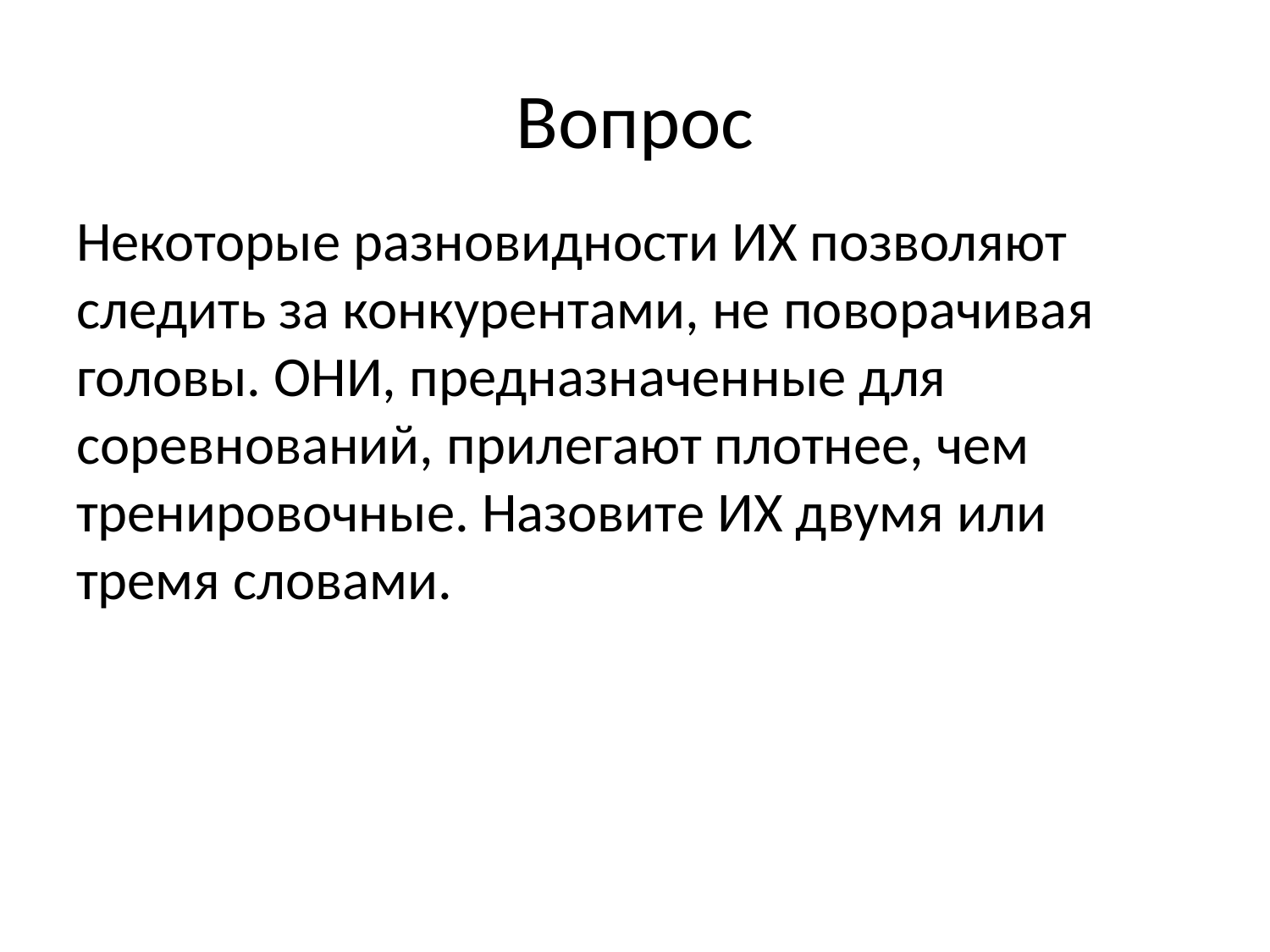

# Вопрос
Некоторые разновидности ИХ позволяют следить за конкурентами, не поворачивая головы. ОНИ, предназначенные для соревнований, прилегают плотнее, чем тренировочные. Назовите ИХ двумя или тремя словами.